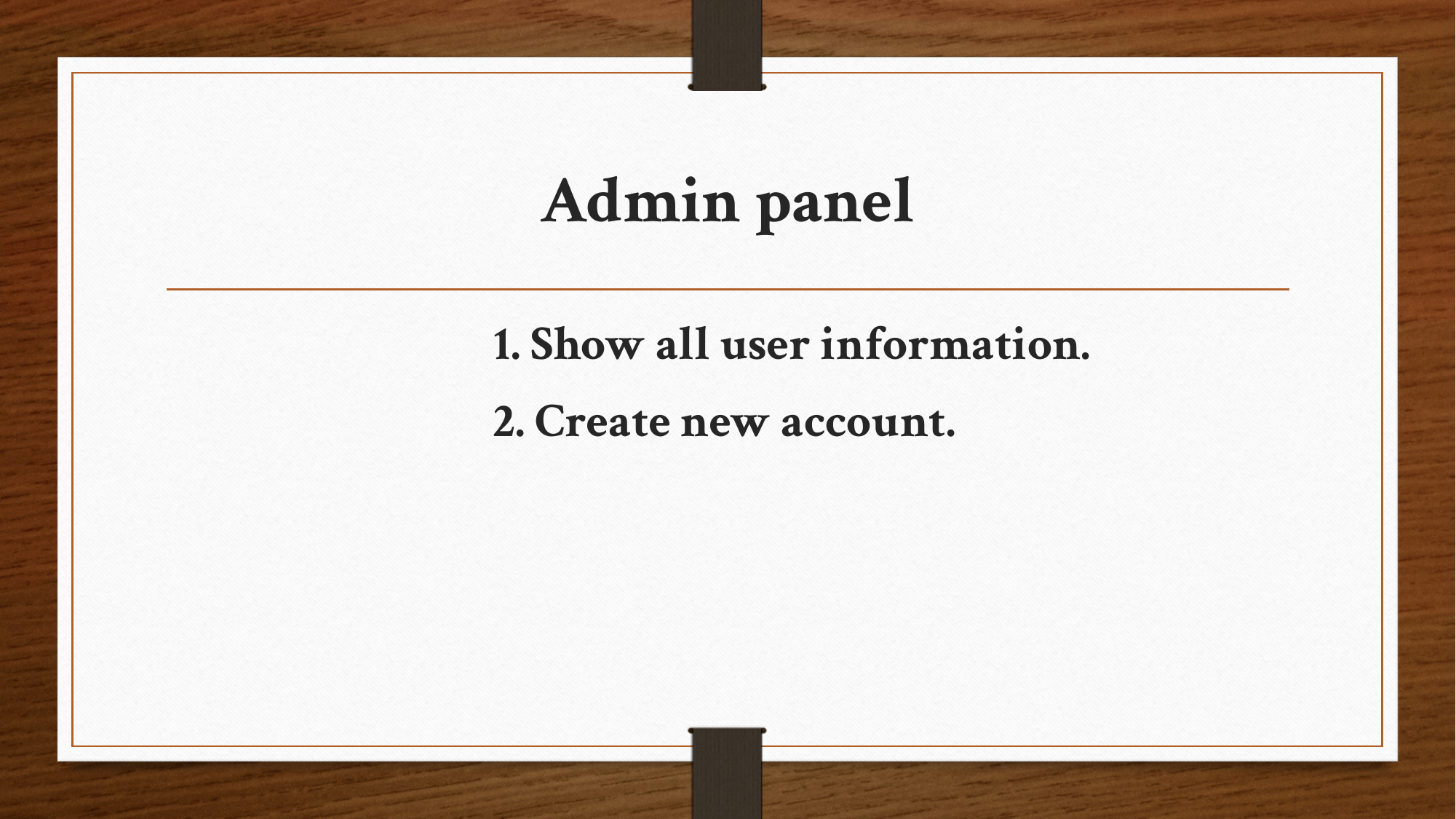

# Admin panel
			1. Show all user information.
			2. Create new account.